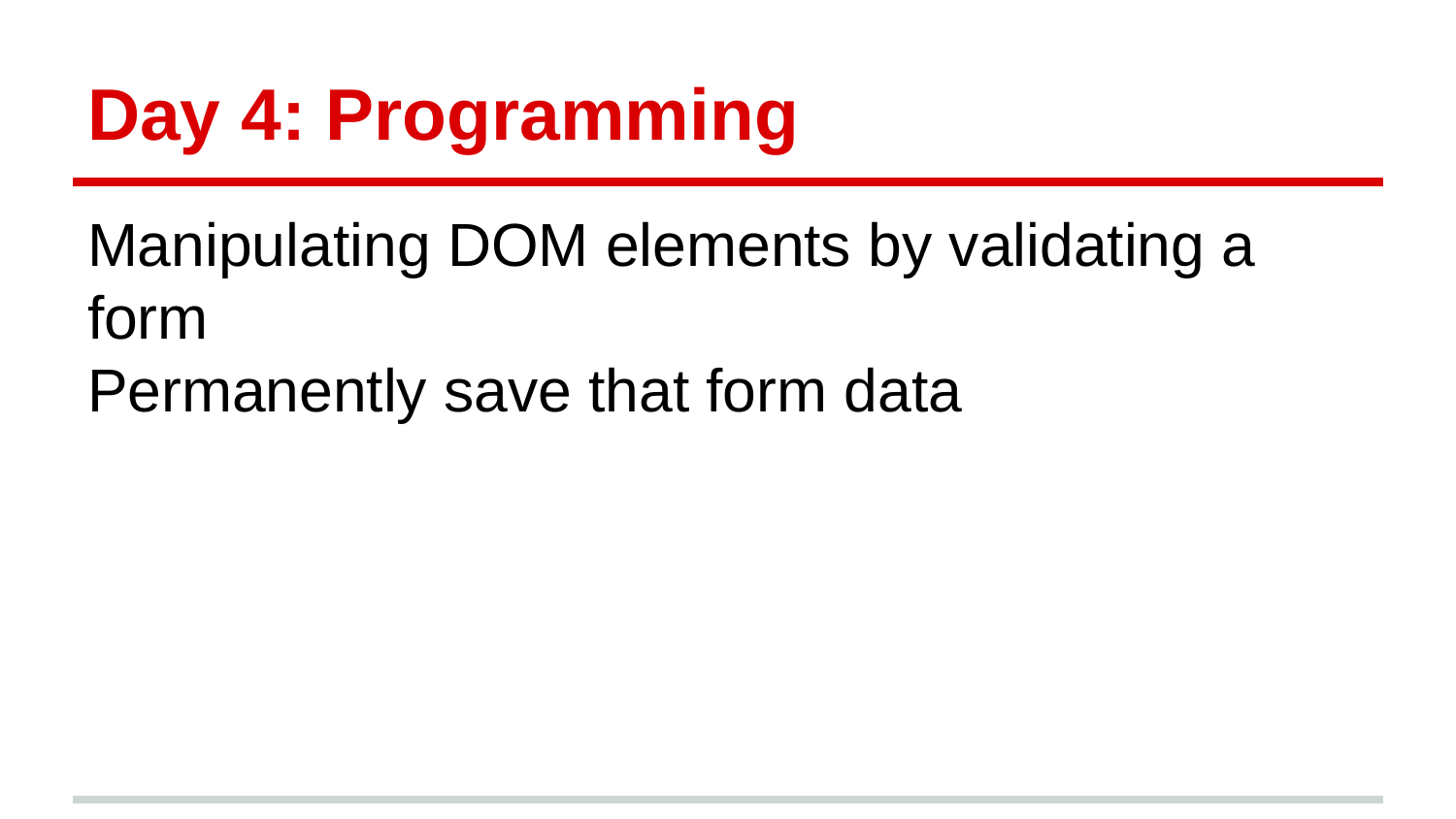

# Day 4: Programming
Manipulating DOM elements by validating a form
Permanently save that form data